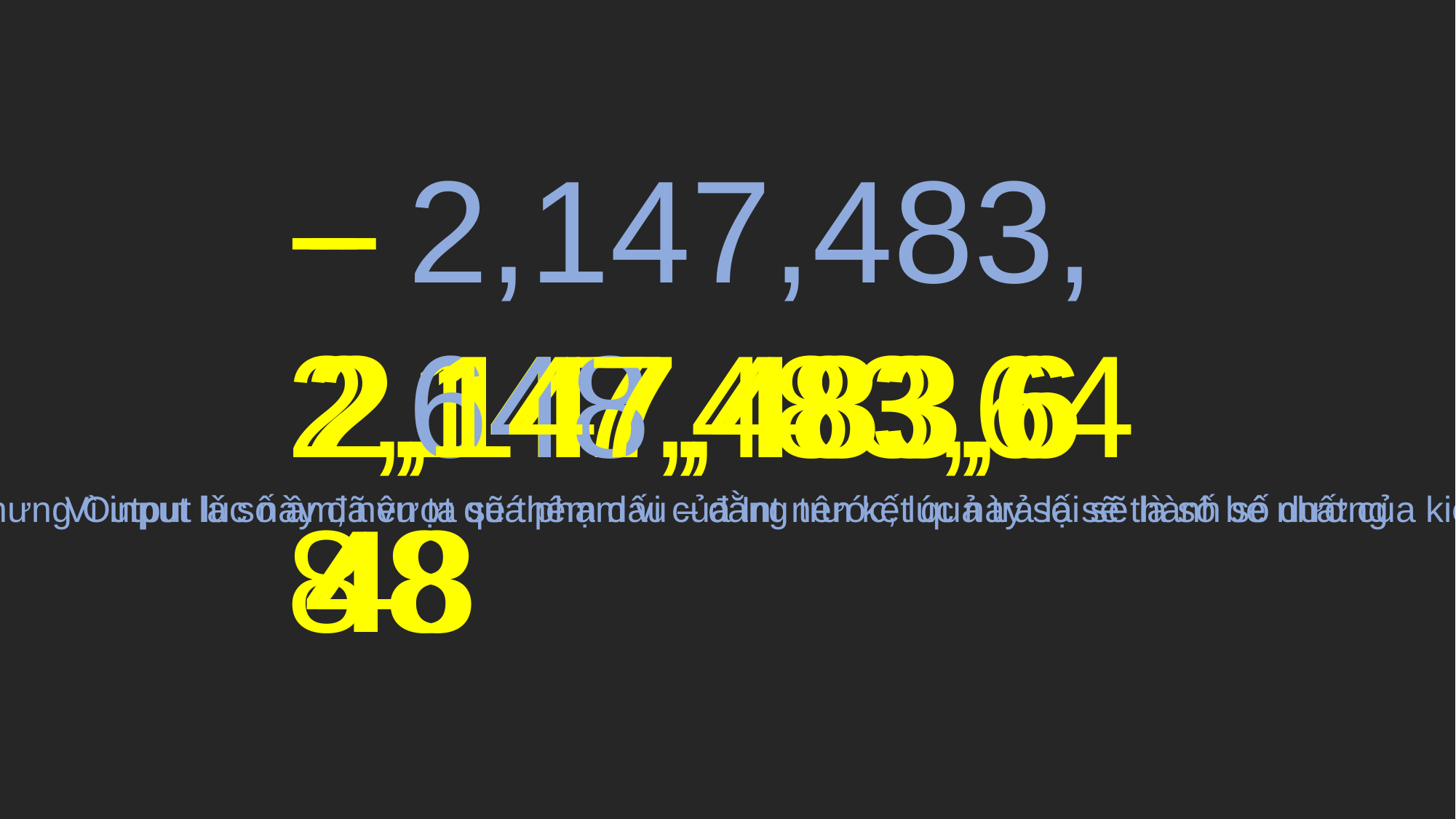

--2,147,483,648
-2,147,483,648
-2,147,483,648
2,147,483,648
Nhưng Output lúc này đã vượt quá phạm vi của Int nên kết quả trả lại sẽ là số bé nhất của kiểu
Vì input là số âm, nên ta sẽ thêm dấu – đằng trước, lúc này số sẽ thành số dương